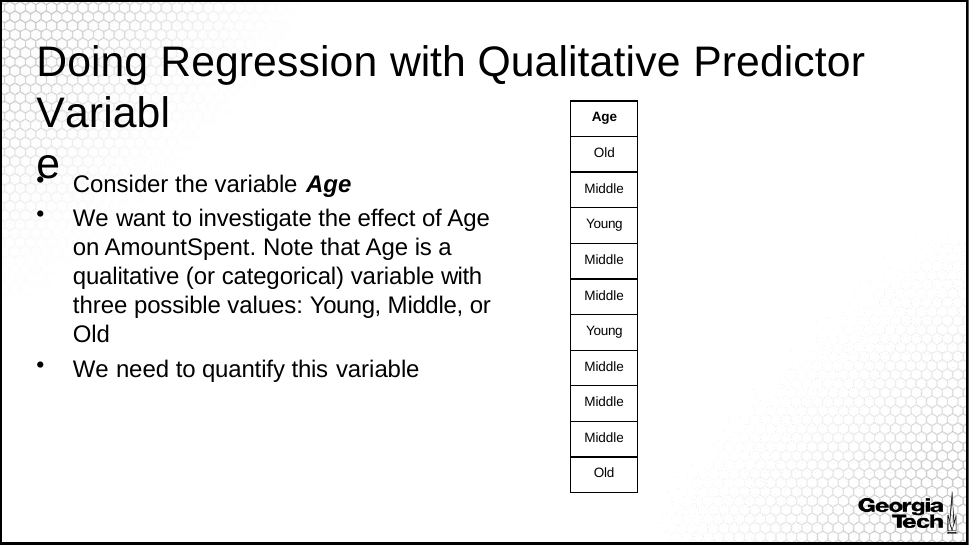

# Doing Regression with Qualitative Predictor
Variable
| Age |
| --- |
| Old |
| Middle |
| Young |
| Middle |
| Middle |
| Young |
| Middle |
| Middle |
| Middle |
| Old |
Consider the variable Age
We want to investigate the effect of Age  on AmountSpent. Note that Age is a  qualitative (or categorical) variable with  three possible values: Young, Middle, or  Old
We need to quantify this variable